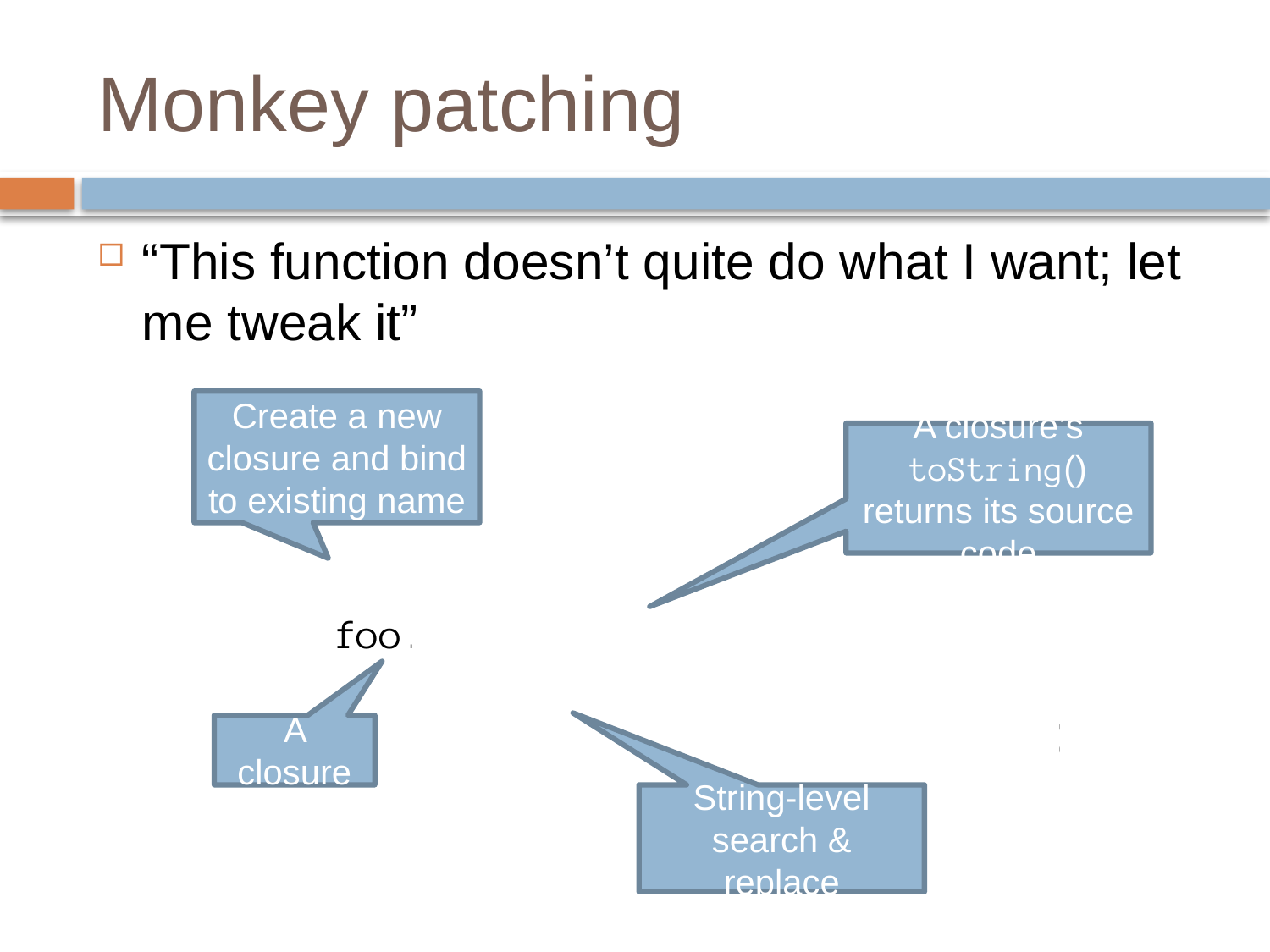

# Monkey patching
“This function doesn’t quite do what I want; let me tweak it”
Create a new closure and bind to existing name
A closure’s toString() returns its source code
eval("foo = " +
     foo.toString()
           .replace("some code",
                    "modified code"));

A closure
String-level search & replace